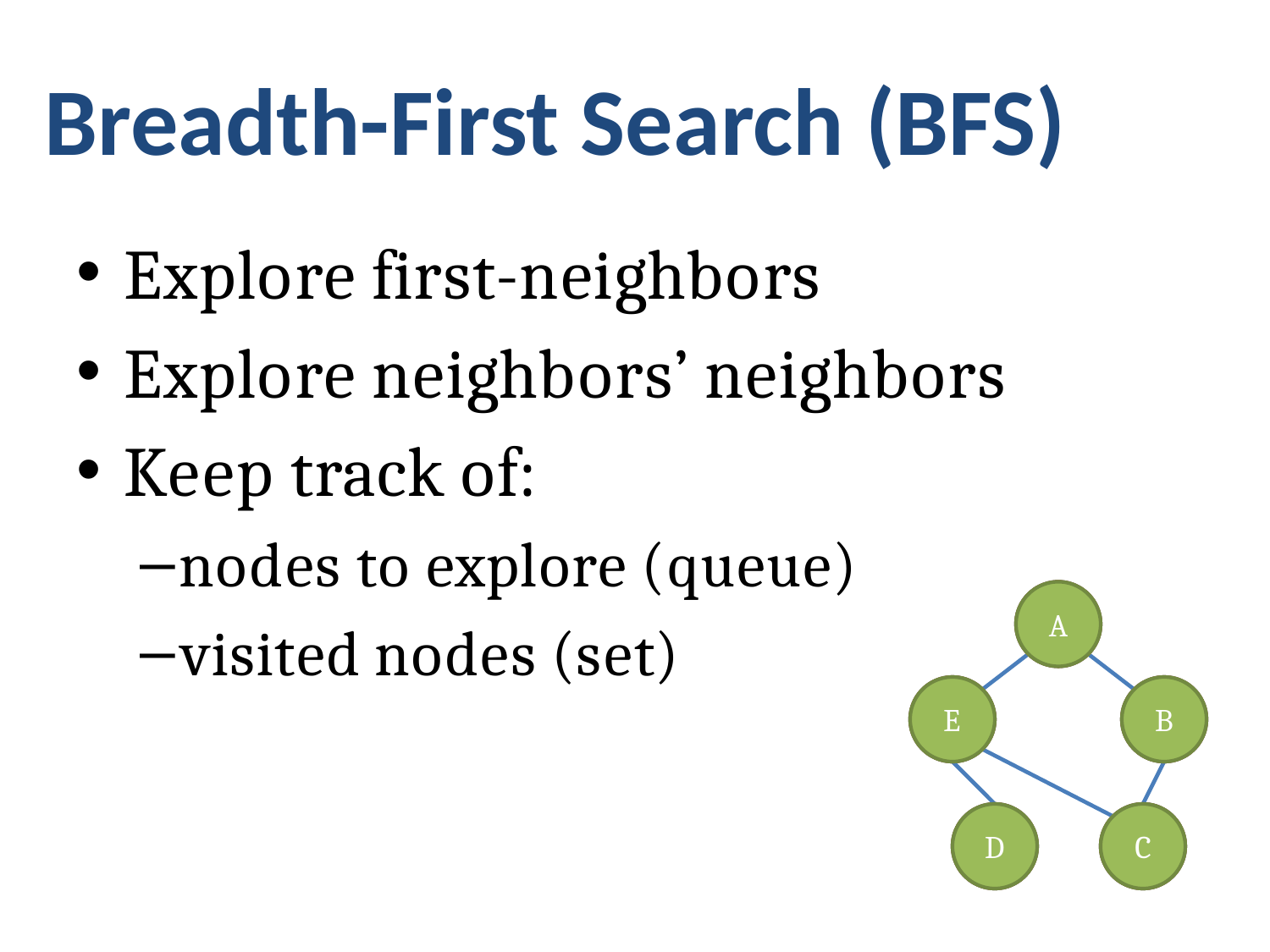

# Breadth-First Search (BFS)
Explore first-neighbors
Explore neighbors’ neighbors
Keep track of:
nodes to explore (queue)
visited nodes (set)
A
A
A
E
E
E
B
B
B
D
D
D
C
C
C